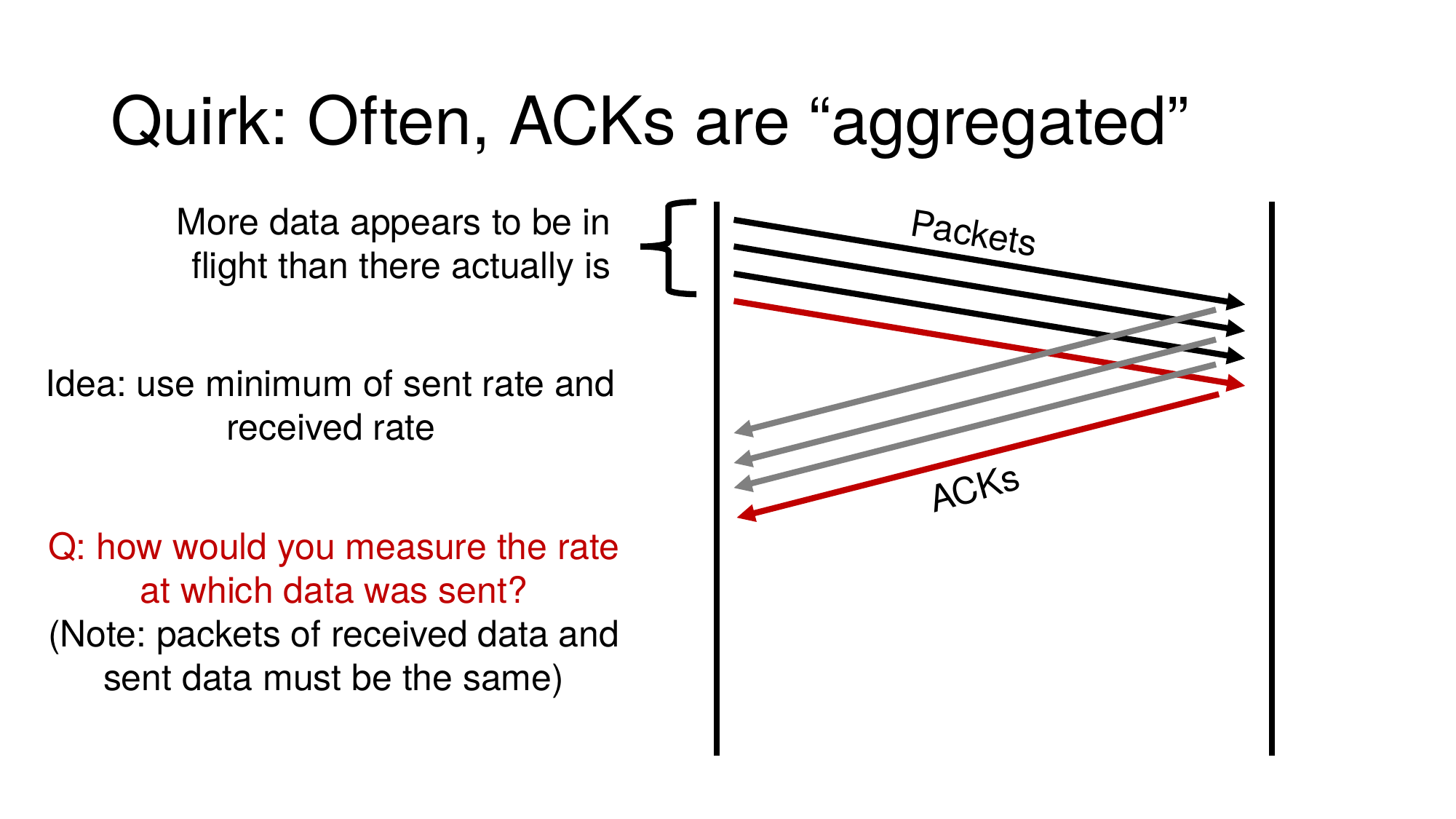

# Quirk: Often, ACKs are “aggregated”
More data appears to be in flight than there actually is

Packets
Idea: use minimum of sent rate and received rate
ACKs
Q: how would you measure the rate at which data was sent?
(Note: packets of received data and sent data must be the same)